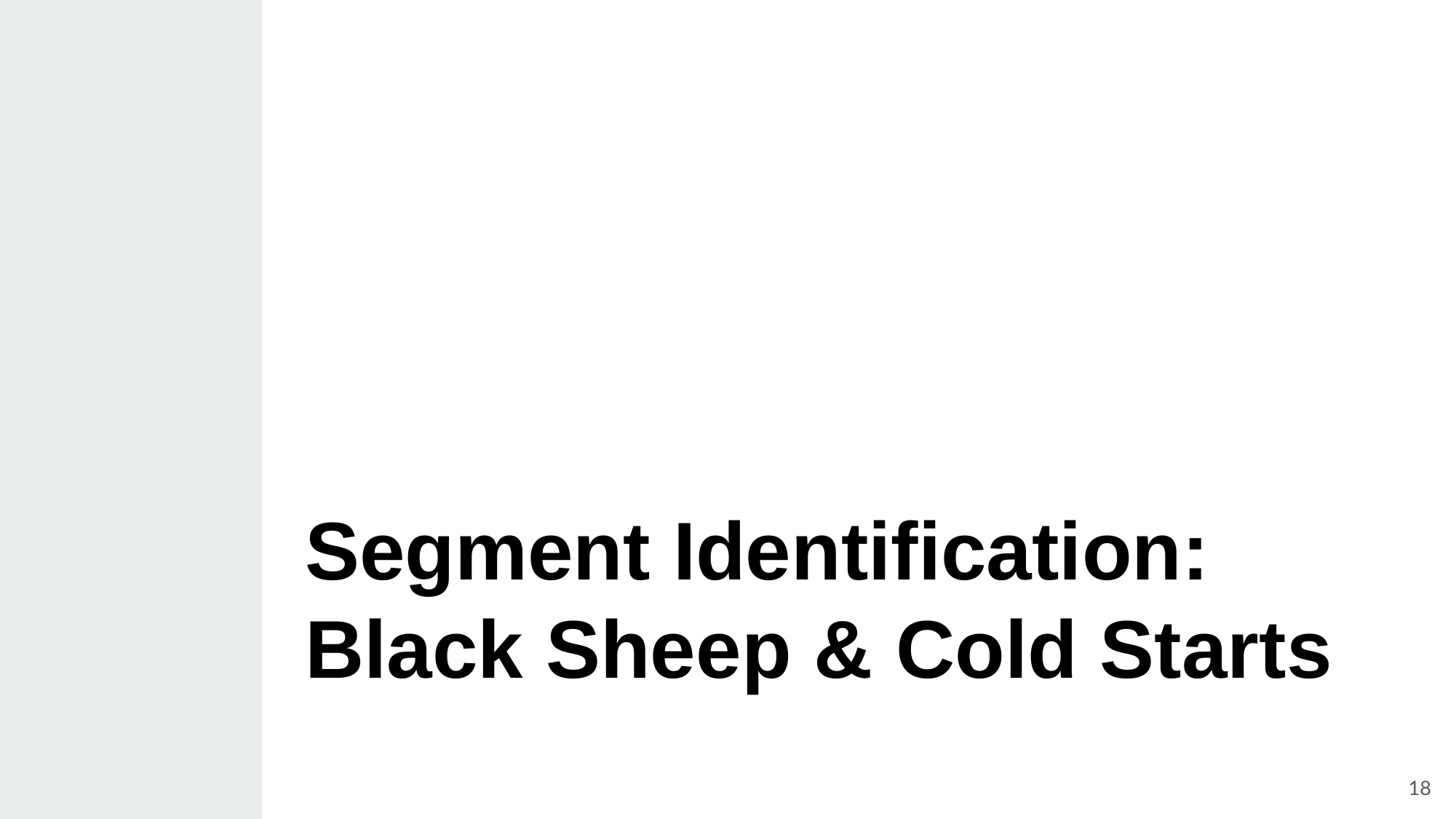

Segment Identification:
Black Sheep & Cold Starts
18